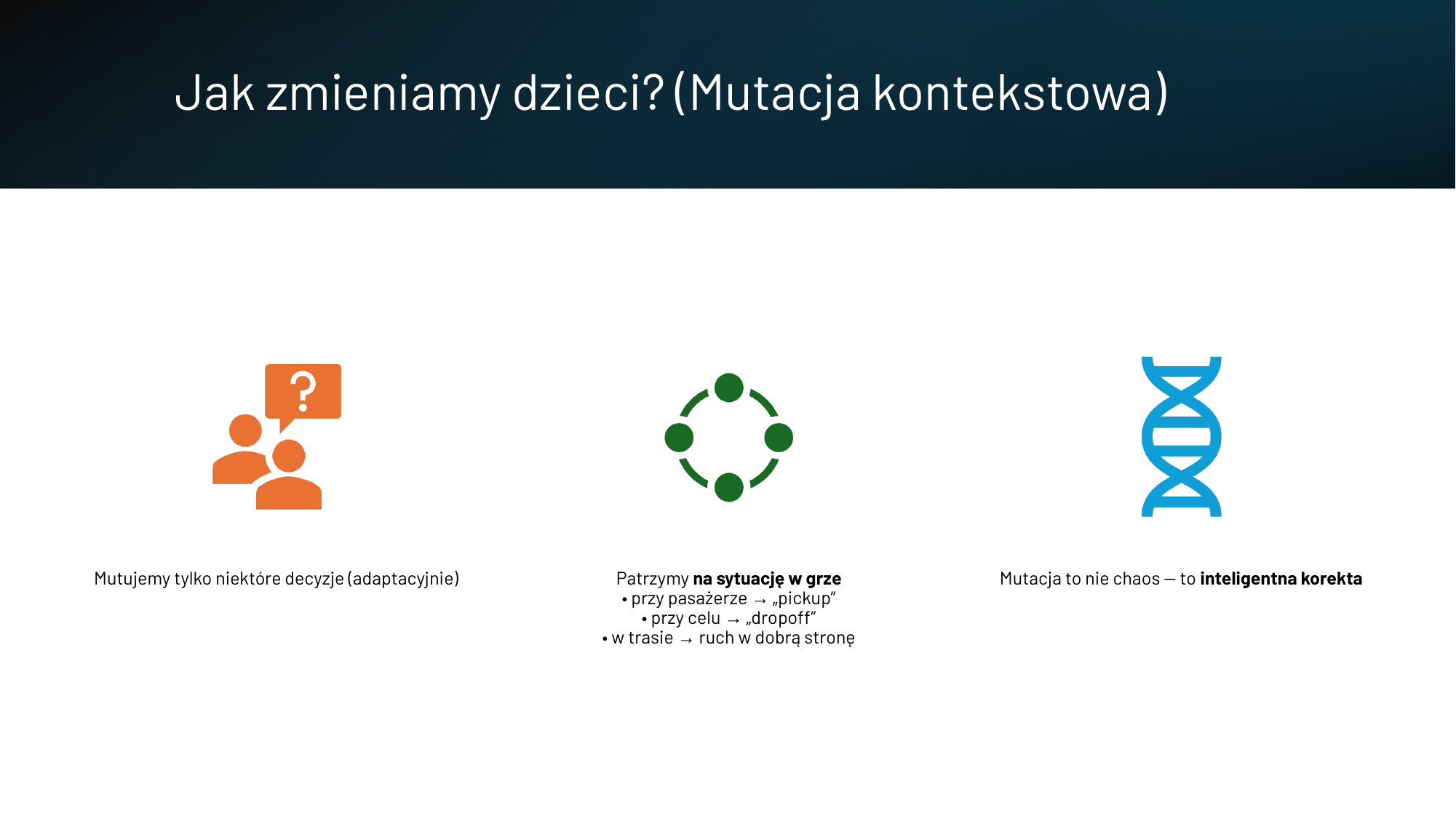

# Jak zmieniamy dzieci? (Mutacja kontekstowa)
Mutujemy tylko niektóre decyzje (adaptacyjnie)
Patrzymy na sytuację w grze
• przy pasażerze → „pickup”
• przy celu → „dropoff”
• w trasie → ruch w dobrą stronę
Mutacja to nie chaos — to inteligentna korekta